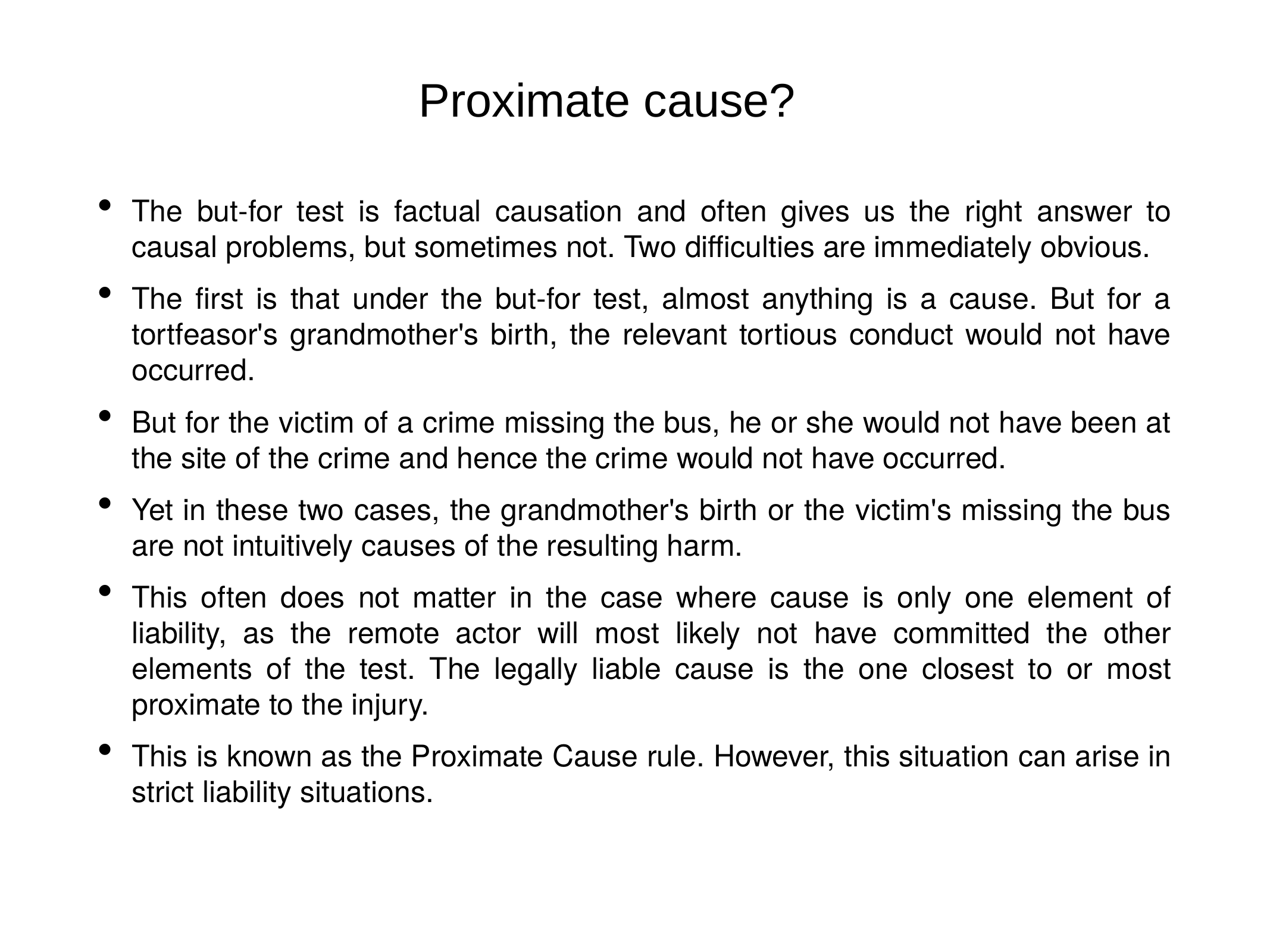

# Proximate cause?
The but-for test is factual causation and often gives us the right answer to causal problems, but sometimes not. Two difficulties are immediately obvious.
The first is that under the but-for test, almost anything is a cause. But for a tortfeasor's grandmother's birth, the relevant tortious conduct would not have occurred.
But for the victim of a crime missing the bus, he or she would not have been at the site of the crime and hence the crime would not have occurred.
Yet in these two cases, the grandmother's birth or the victim's missing the bus are not intuitively causes of the resulting harm.
This often does not matter in the case where cause is only one element of liability, as the remote actor will most likely not have committed the other elements of the test. The legally liable cause is the one closest to or most proximate to the injury.
This is known as the Proximate Cause rule. However, this situation can arise in strict liability situations.